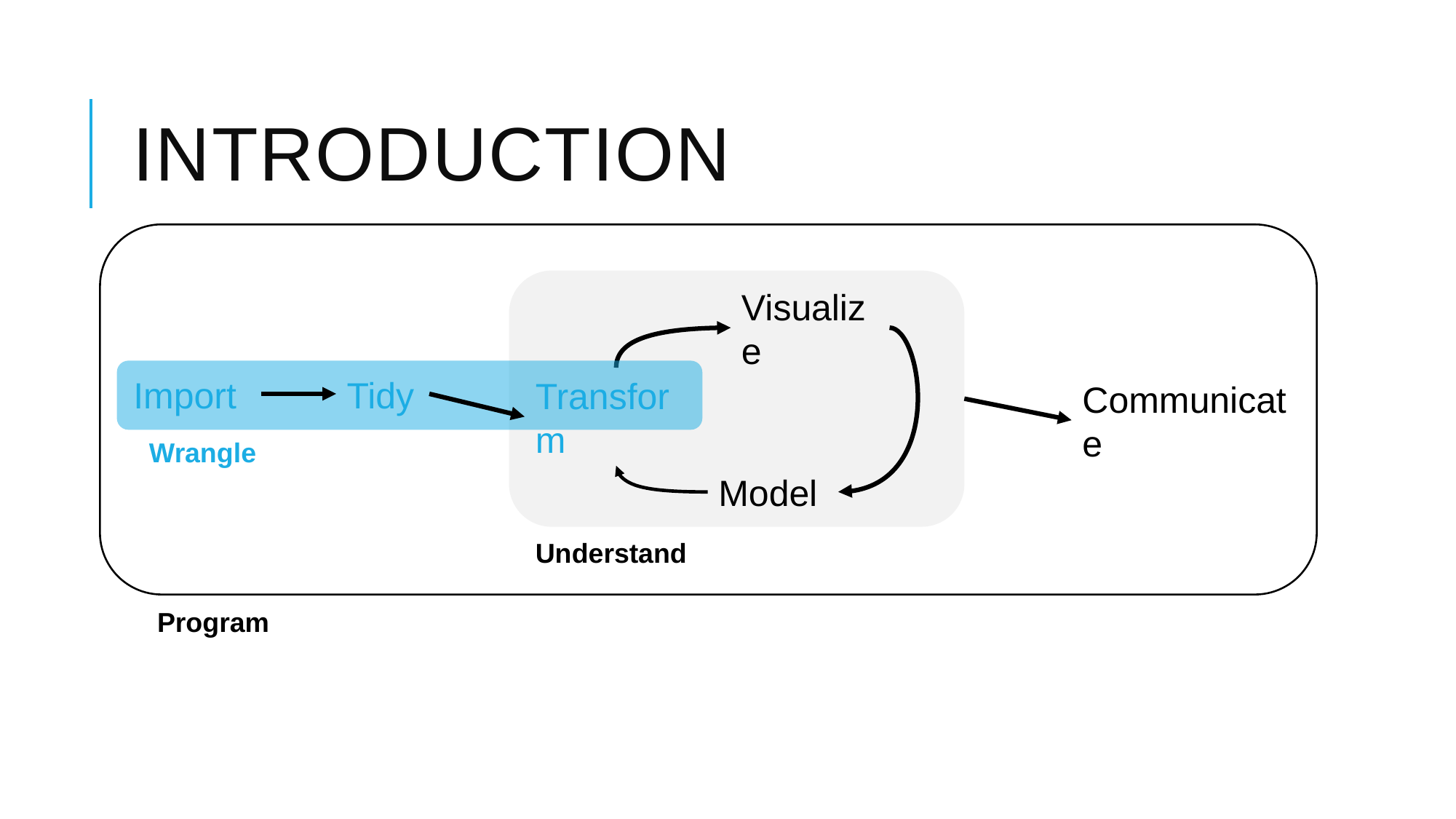

# INtroduction

Visualize
Transform
Model

Import
Tidy
Communicate
Wrangle
Understand
Program